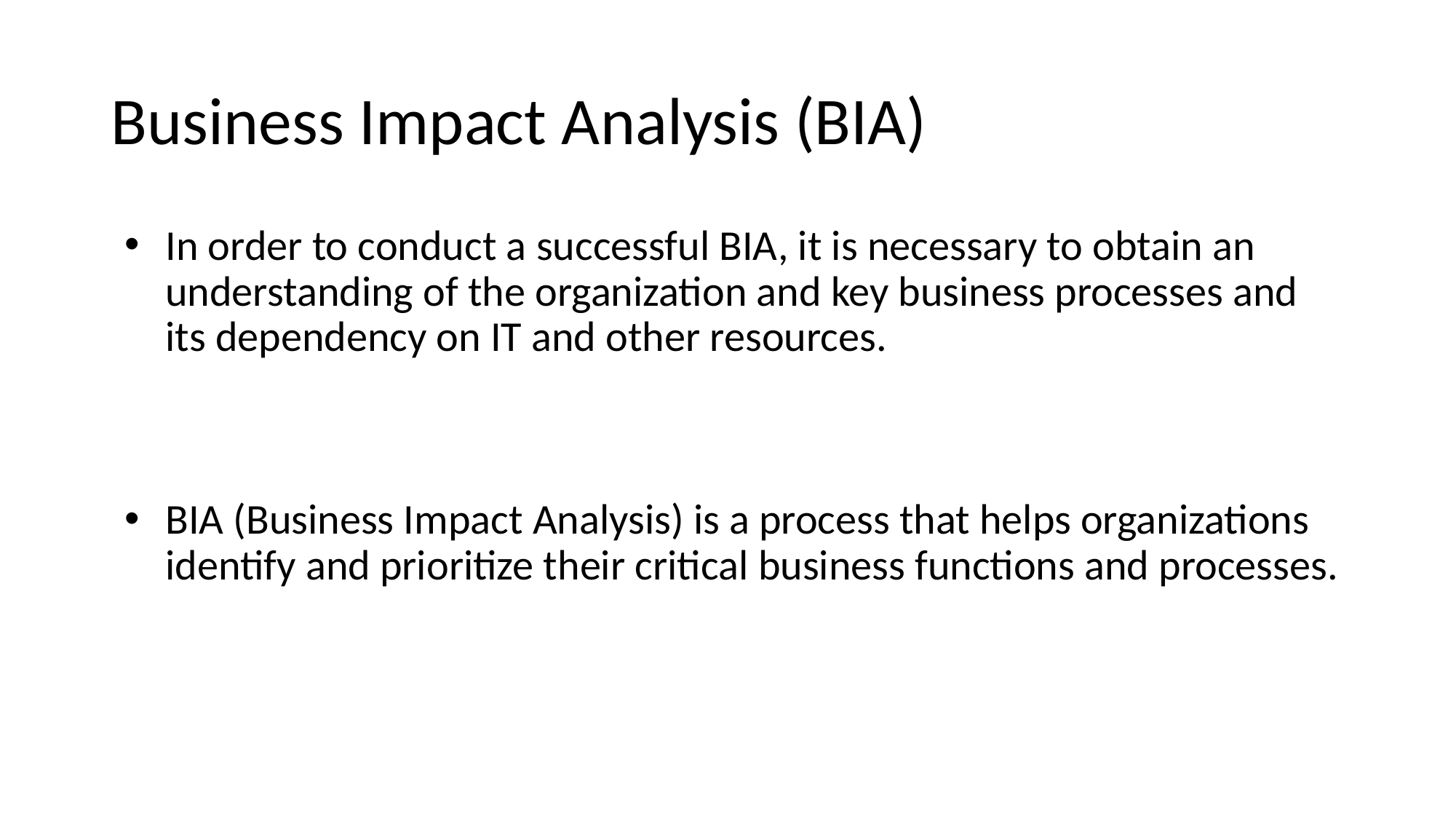

# Business Impact Analysis (BIA)
In order to conduct a successful BIA, it is necessary to obtain an understanding of the organization and key business processes and its dependency on IT and other resources.

BIA (Business Impact Analysis) is a process that helps organizations identify and prioritize their critical business functions and processes.